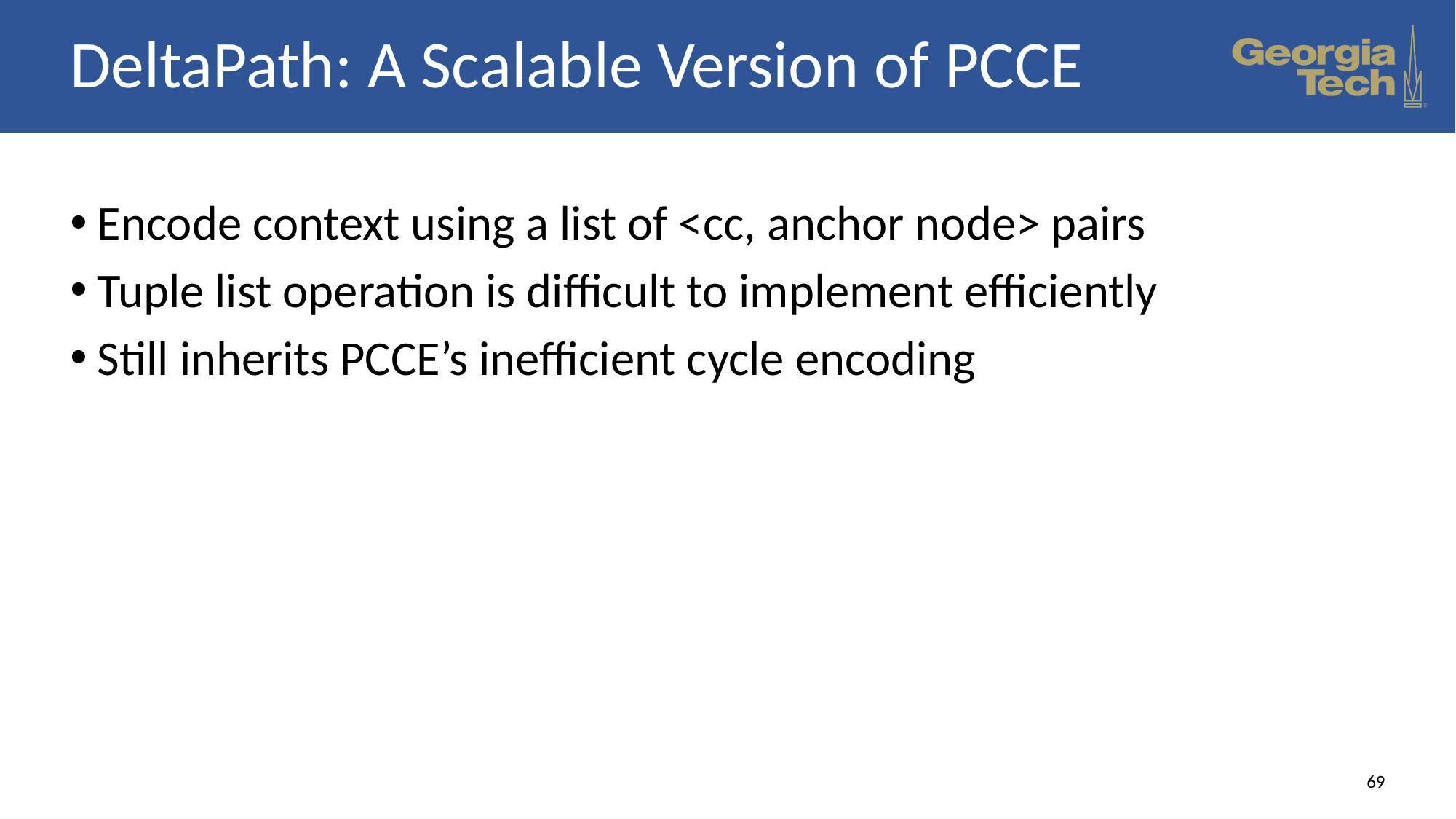

# DeltaPath: A Scalable Version of PCCE
Encode context using a list of <cc, anchor node> pairs
Tuple list operation is difficult to implement efficiently
Still inherits PCCE’s inefficient cycle encoding

69